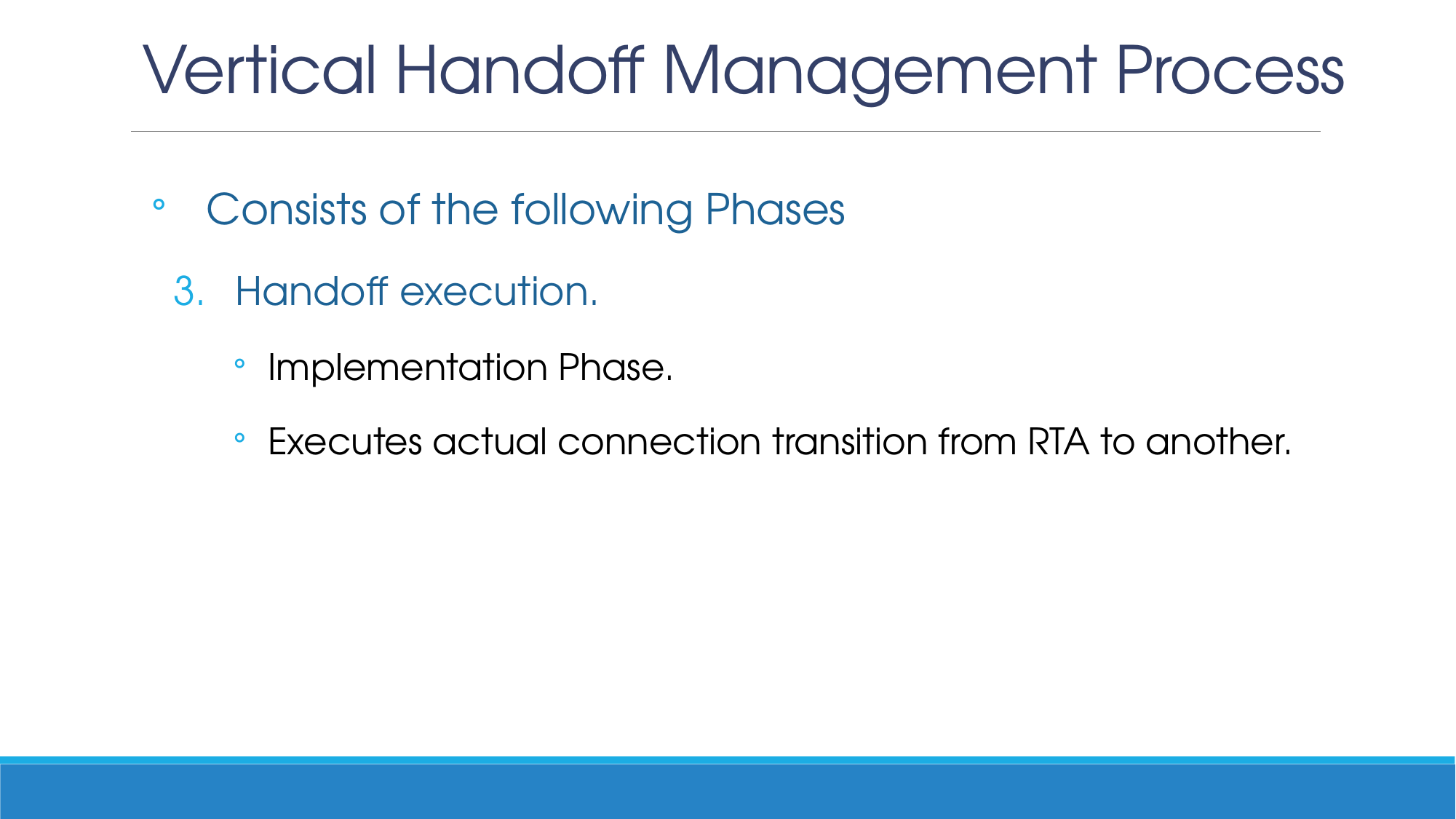

# Vertical Handoff Management Process
Consists of the following Phases
Handoff execution.
Implementation Phase.
Executes actual connection transition from RTA to another.